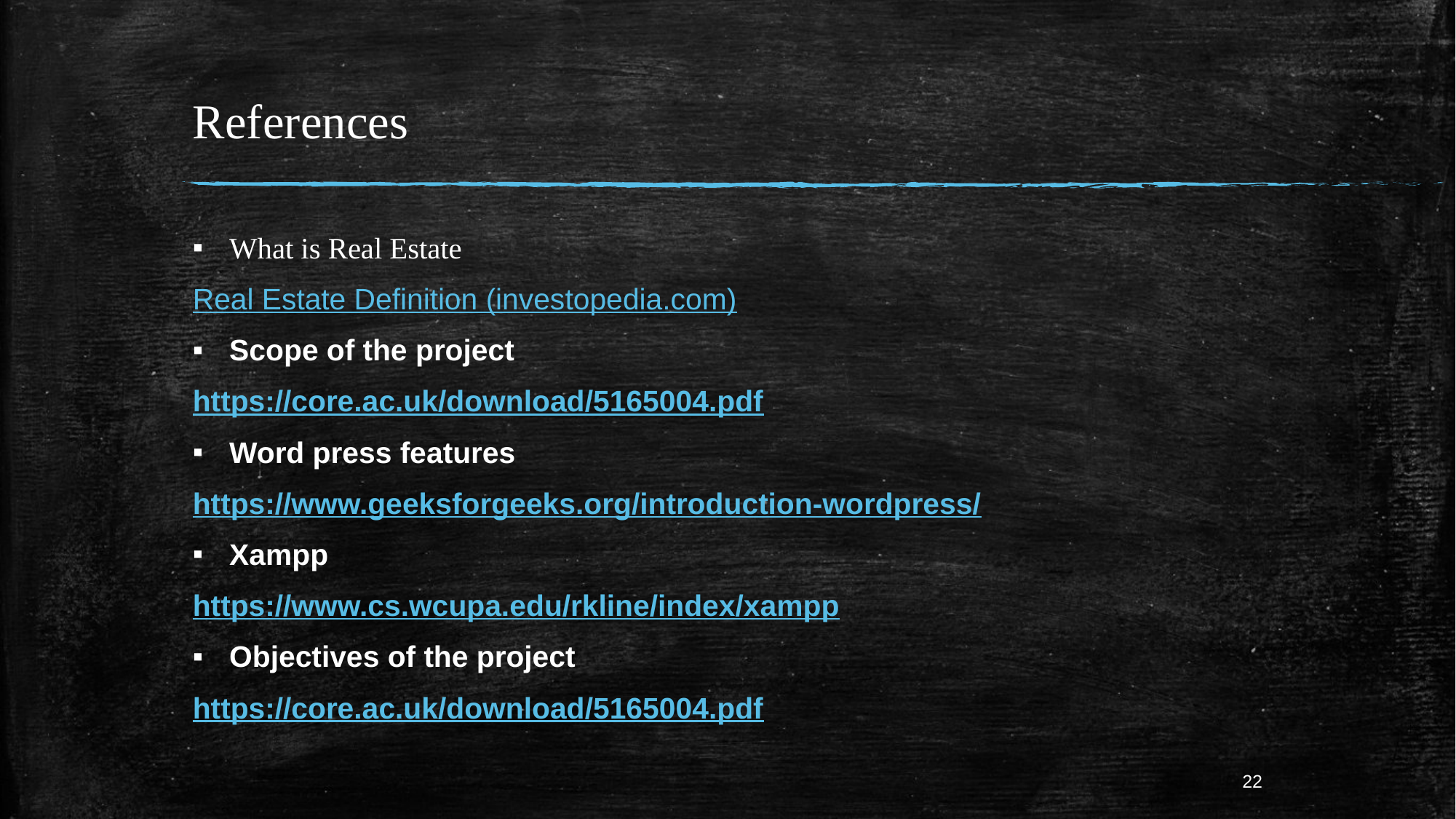

# References
What is Real Estate
Real Estate Definition (investopedia.com)
Scope of the project
https://core.ac.uk/download/5165004.pdf
Word press features
https://www.geeksforgeeks.org/introduction-wordpress/
Xampp
https://www.cs.wcupa.edu/rkline/index/xampp
Objectives of the project
https://core.ac.uk/download/5165004.pdf
22